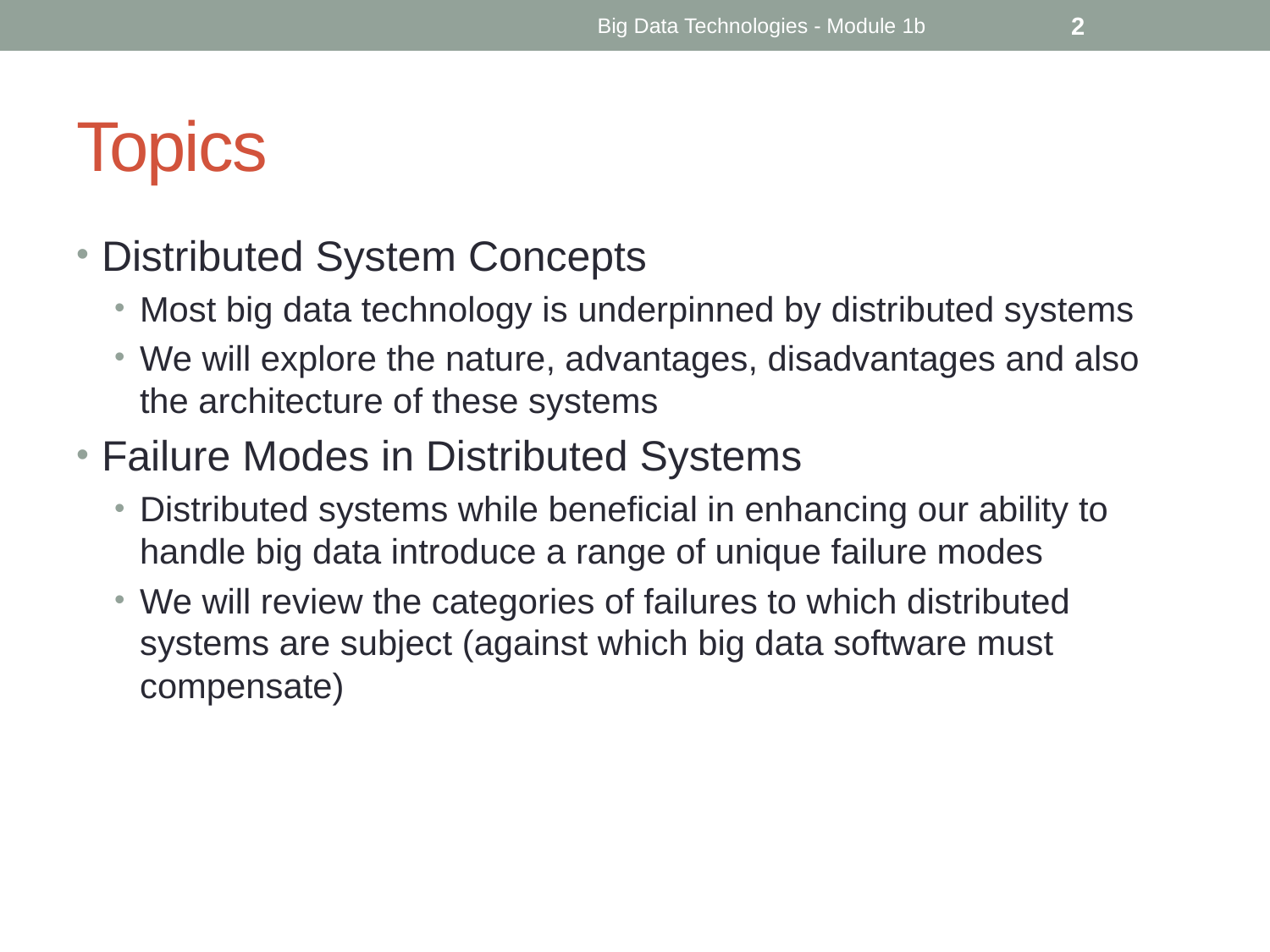

Big Data Technologies - Module 1b
2
# Topics
Distributed System Concepts
Most big data technology is underpinned by distributed systems
We will explore the nature, advantages, disadvantages and also the architecture of these systems
Failure Modes in Distributed Systems
Distributed systems while beneficial in enhancing our ability to handle big data introduce a range of unique failure modes
We will review the categories of failures to which distributed systems are subject (against which big data software must compensate)